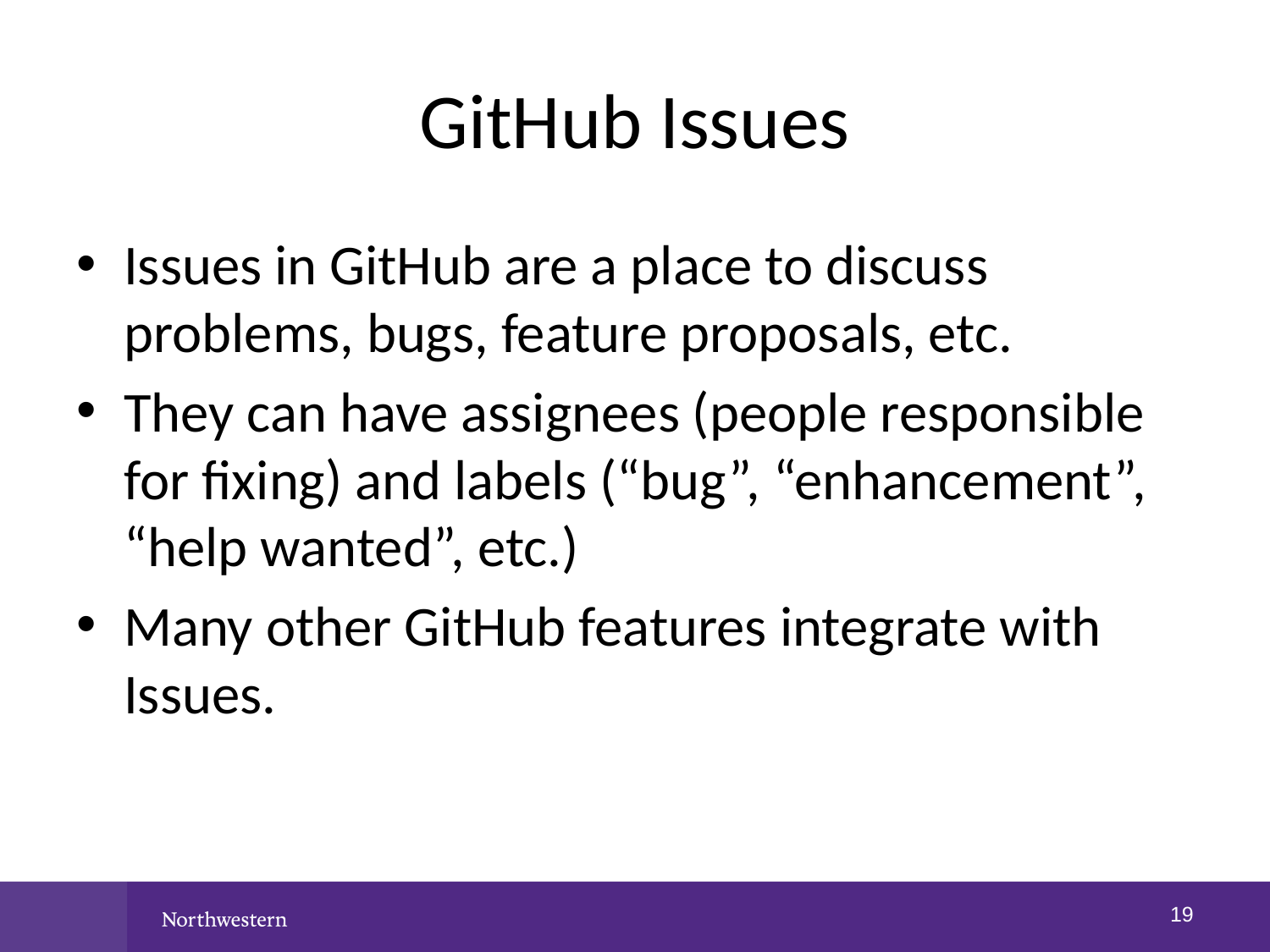

# GitHub Issues
Issues in GitHub are a place to discuss problems, bugs, feature proposals, etc.
They can have assignees (people responsible for fixing) and labels (“bug”, “enhancement”, “help wanted”, etc.)
Many other GitHub features integrate with Issues.
19